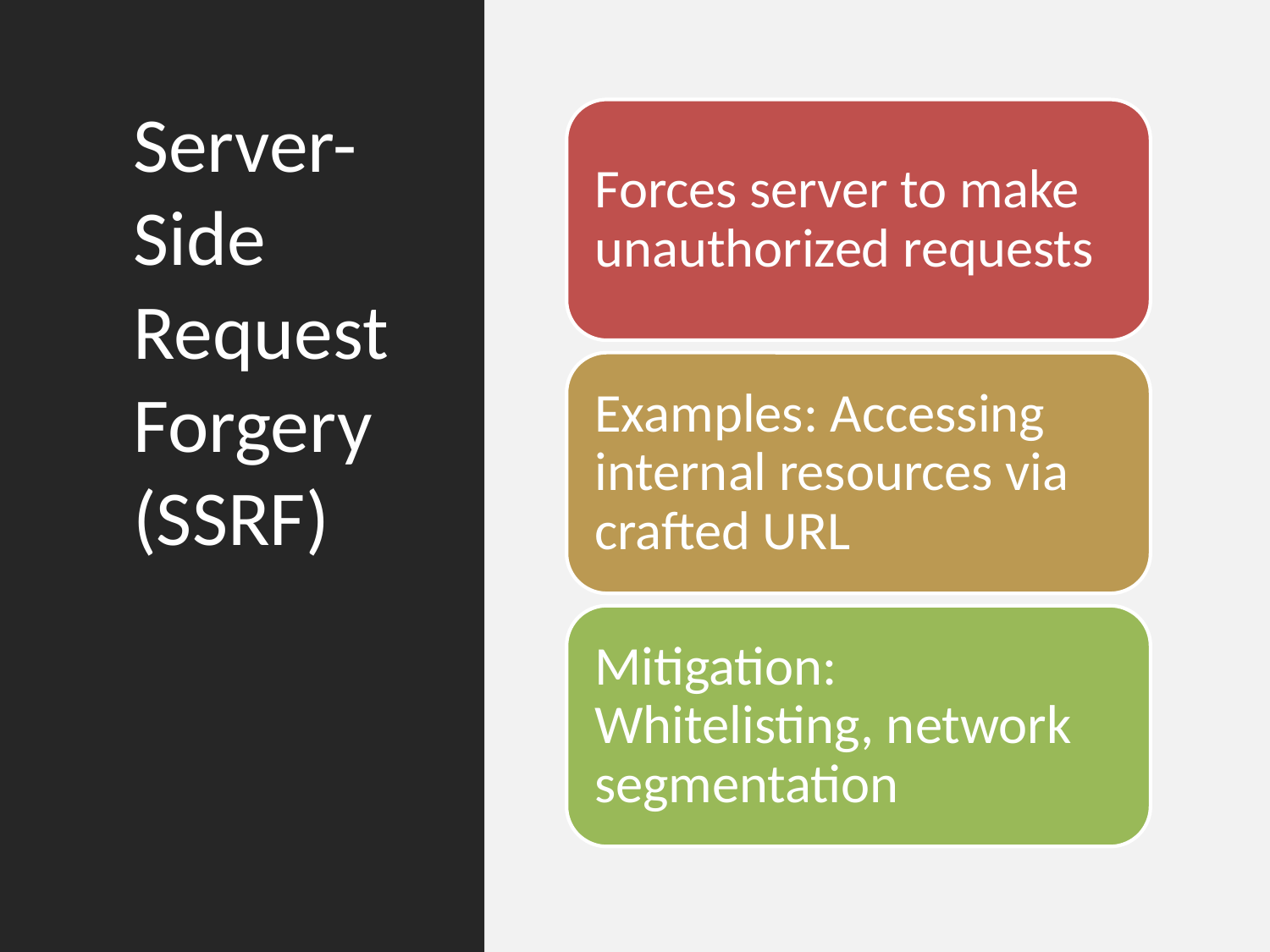

# Server-
Side Request Forgery (SSRF)

Forces server to make unauthorized requests

Examples: Accessing internal resources via crafted URL

Mitigation: Whitelisting, network segmentation